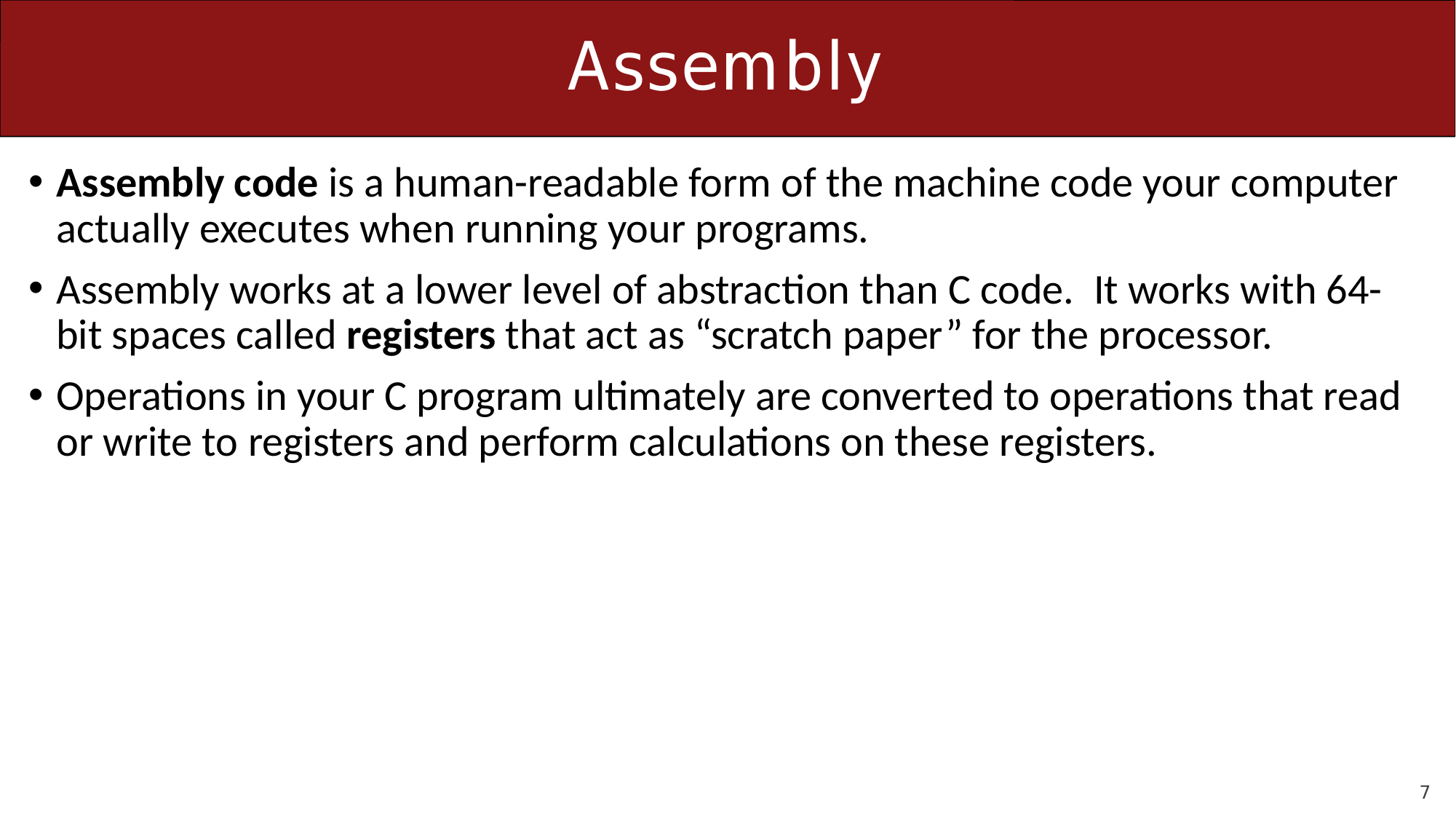

# Assembly
Assembly code is a human-readable form of the machine code your computer actually executes when running your programs.
Assembly works at a lower level of abstraction than C code.  It works with 64-bit spaces called registers that act as “scratch paper” for the processor.
Operations in your C program ultimately are converted to operations that read or write to registers and perform calculations on these registers.